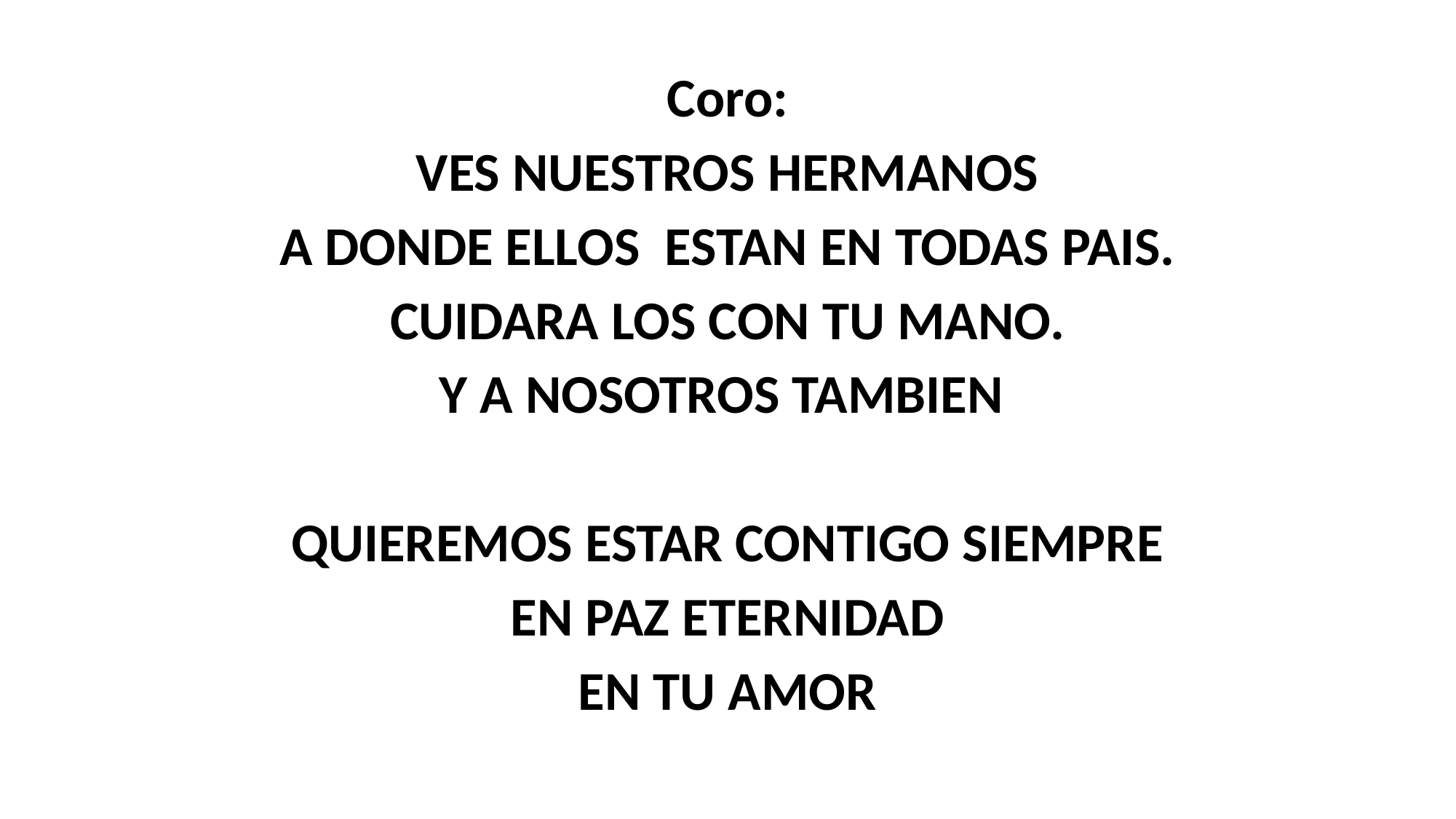

Coro:
VES NUESTROS HERMANOS
A DONDE ELLOS  ESTAN EN TODAS PAIS.
CUIDARA LOS CON TU MANO.
Y A NOSOTROS TAMBIEN

QUIEREMOS ESTAR CONTIGO SIEMPRE
EN PAZ ETERNIDAD
EN TU AMOR